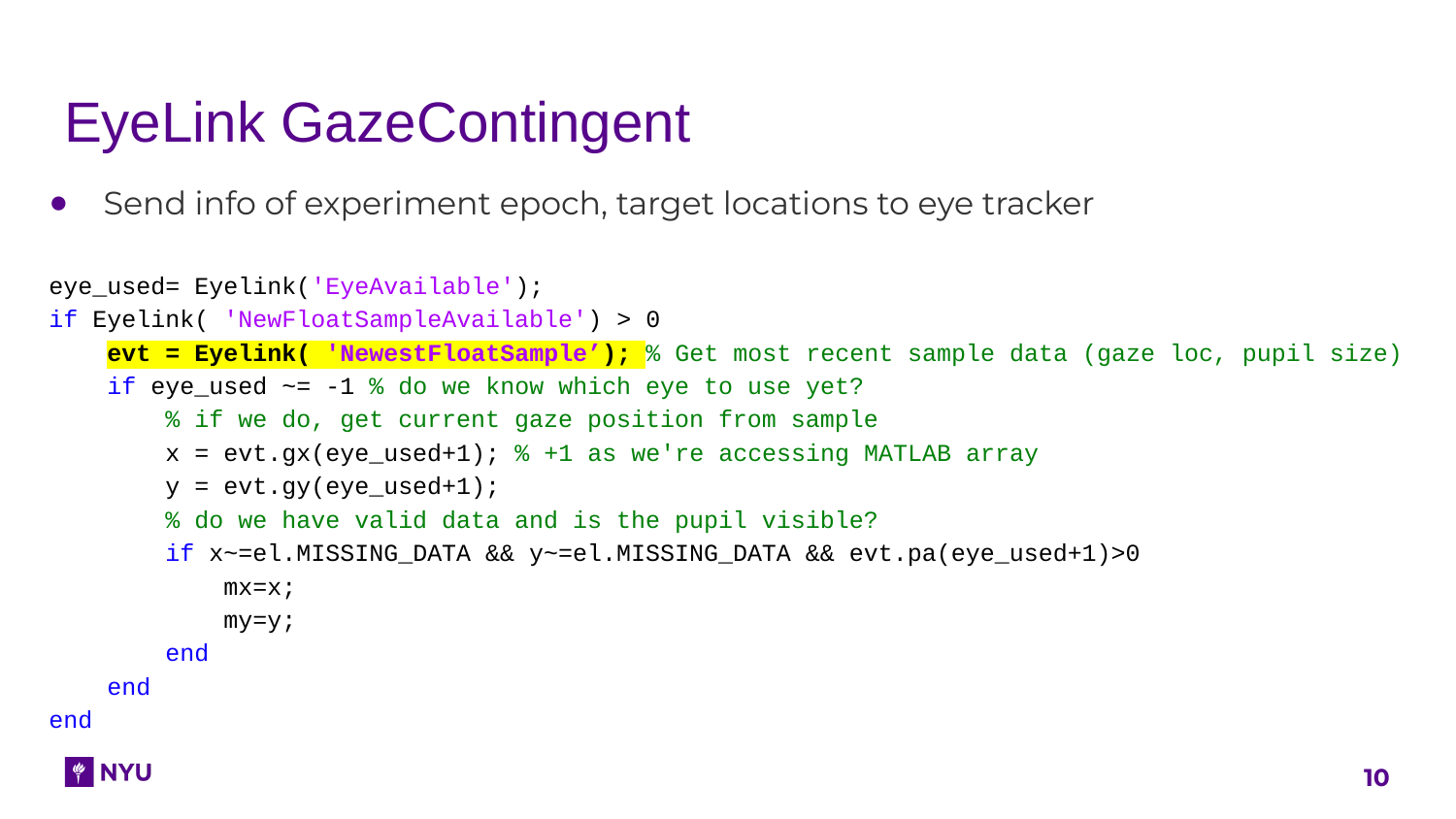

# EyeLink GazeContingent
Send info of experiment epoch, target locations to eye tracker

eye_used= Eyelink('EyeAvailable');
if Eyelink( 'NewFloatSampleAvailable') > 0
    evt = Eyelink( 'NewestFloatSample’); % Get most recent sample data (gaze loc, pupil size)
    if eye_used ~= -1 % do we know which eye to use yet?
        % if we do, get current gaze position from sample
        x = evt.gx(eye_used+1); % +1 as we're accessing MATLAB array
        y = evt.gy(eye_used+1);
        % do we have valid data and is the pupil visible?
        if x~=el.MISSING_DATA && y~=el.MISSING_DATA && evt.pa(eye_used+1)>0
            mx=x;
            my=y;
        end
    end
end